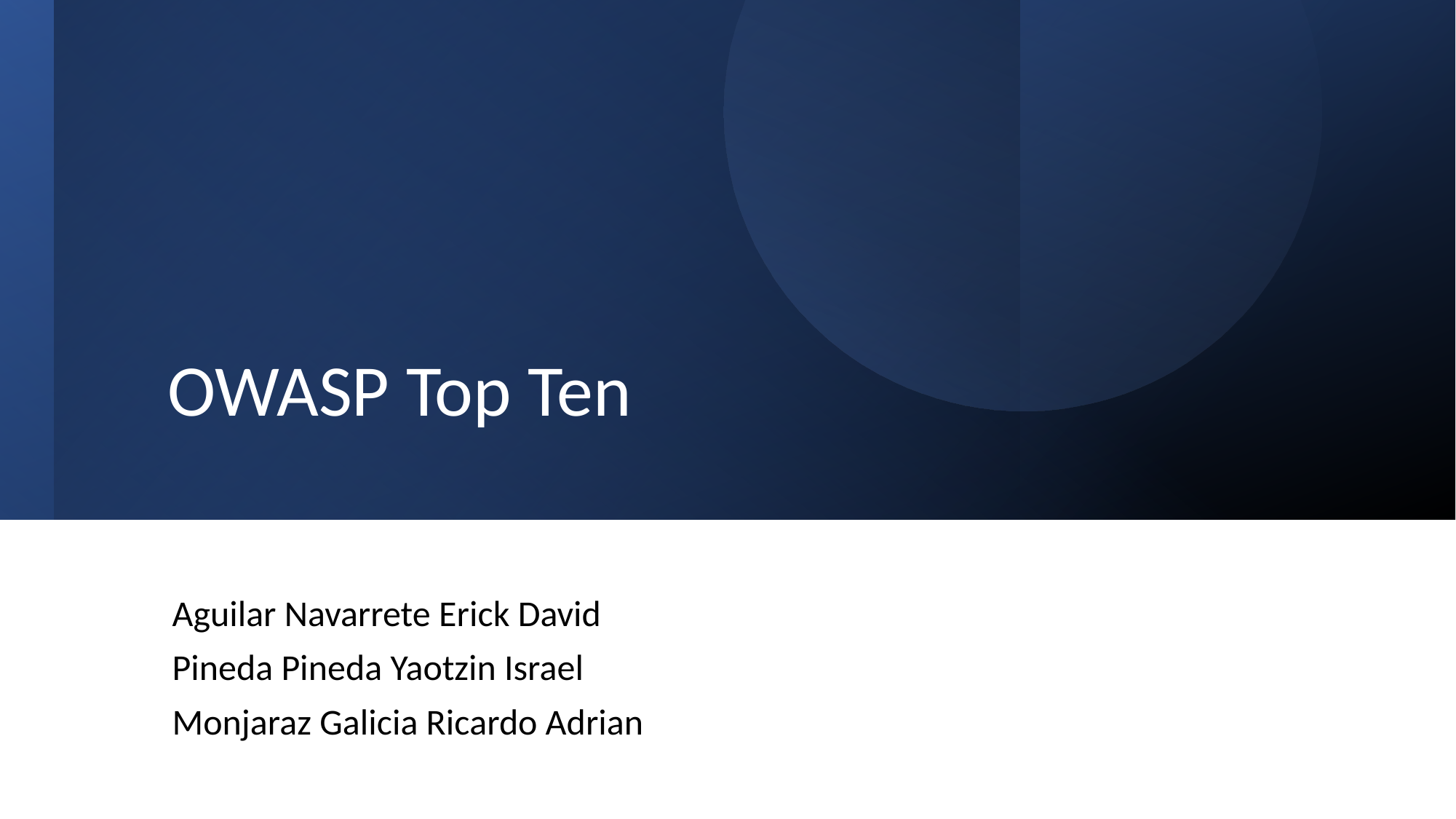

# OWASP Top Ten
Aguilar Navarrete Erick David
Pineda Pineda Yaotzin Israel
Monjaraz Galicia Ricardo Adrian